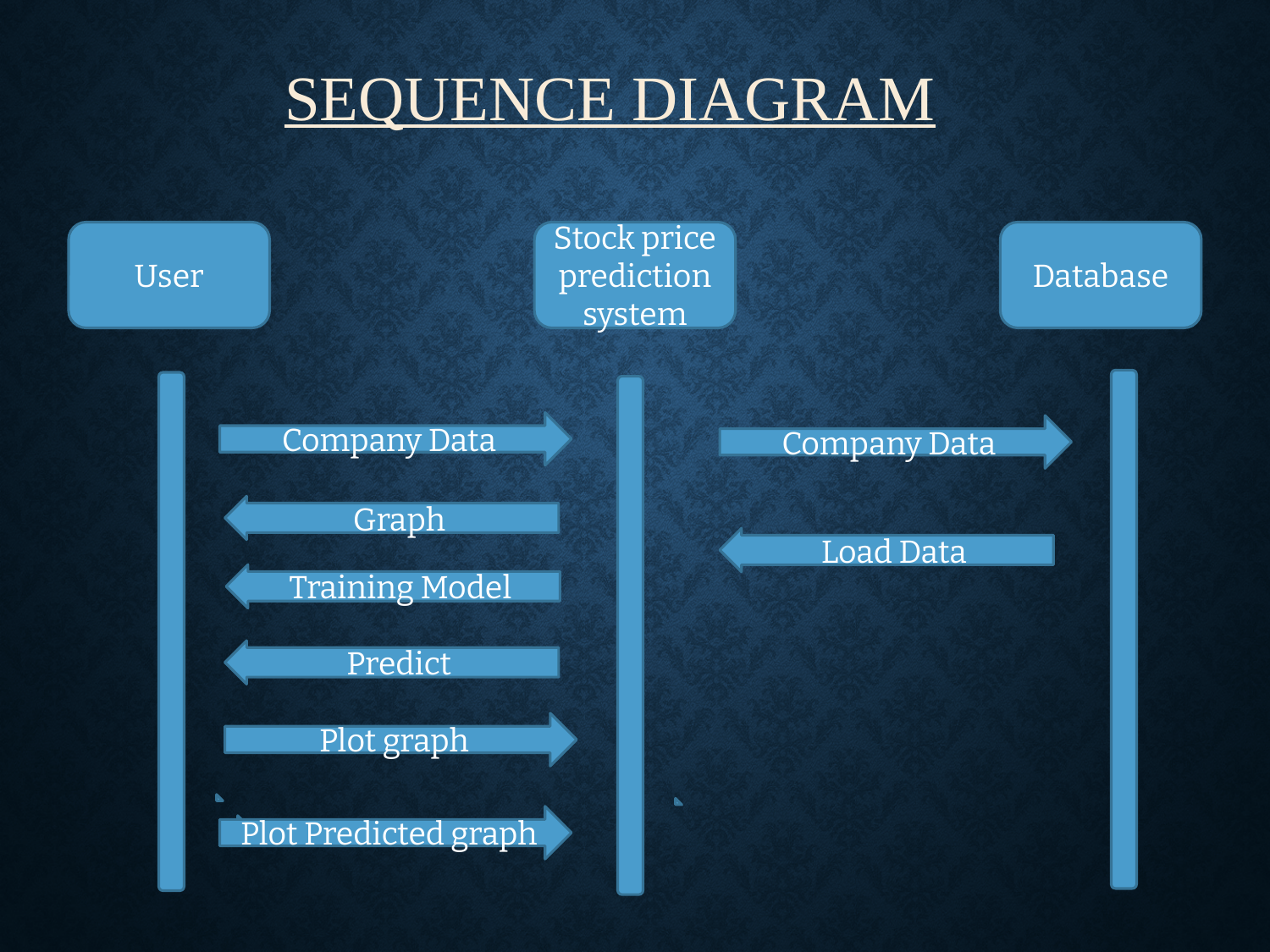

SEQUENCE DIAGRAM

User
Stock price prediction system
Database

Company Data
Company Data
Graph
Load Data
Training Model
Predict
Plot graph

Plot Predicted graph